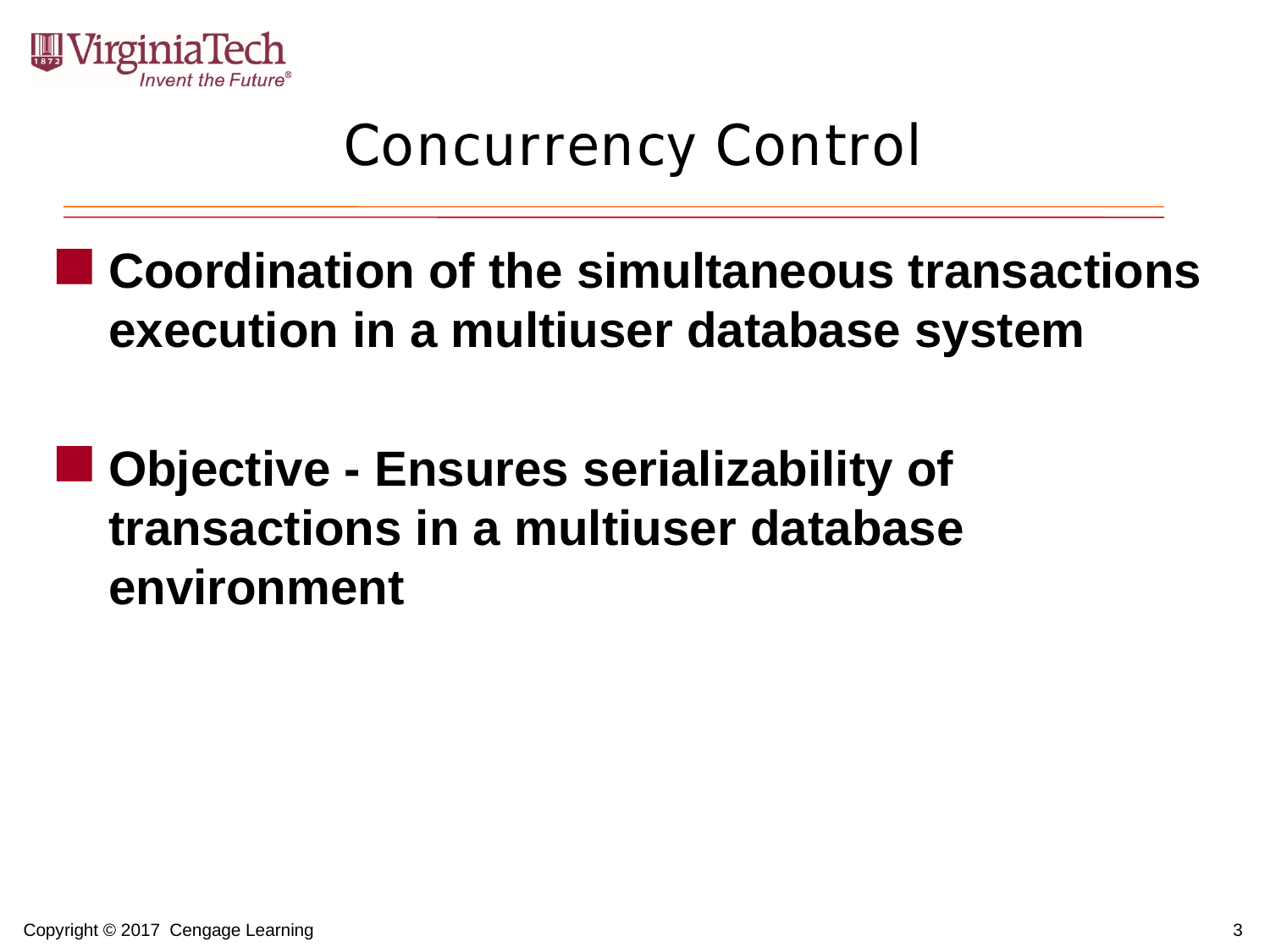

# Concurrency Control
Coordination of the simultaneous transactions execution in a multiuser database system

Objective - Ensures serializability of transactions in a multiuser database environment
3
Copyright © 2017  Cengage Learning